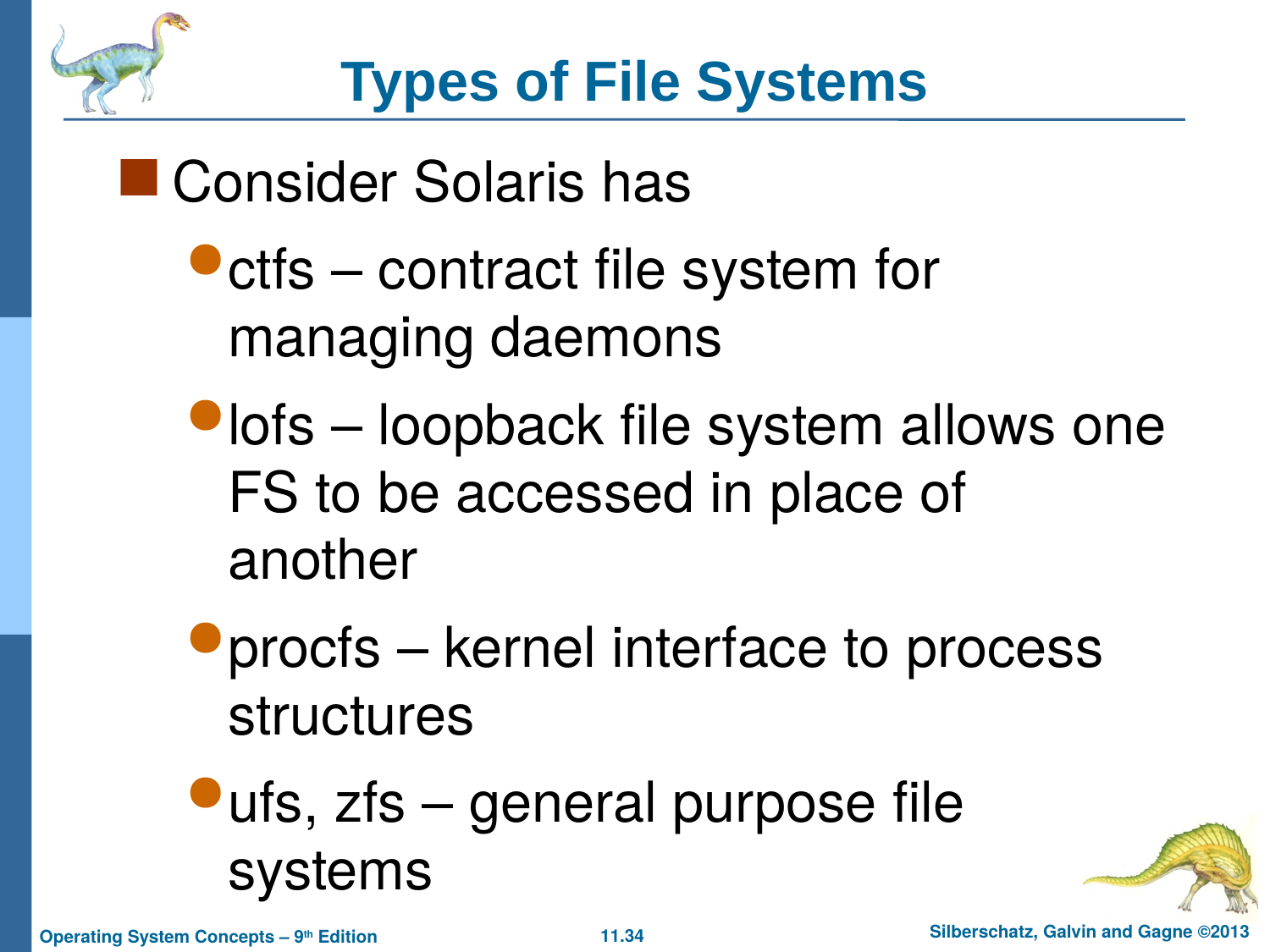

Types of File Systems
Consider Solaris has
ctfs – contract file system for managing daemons
lofs – loopback file system allows one FS to be accessed in place of another
procfs – kernel interface to process structures
ufs, zfs – general purpose file systems